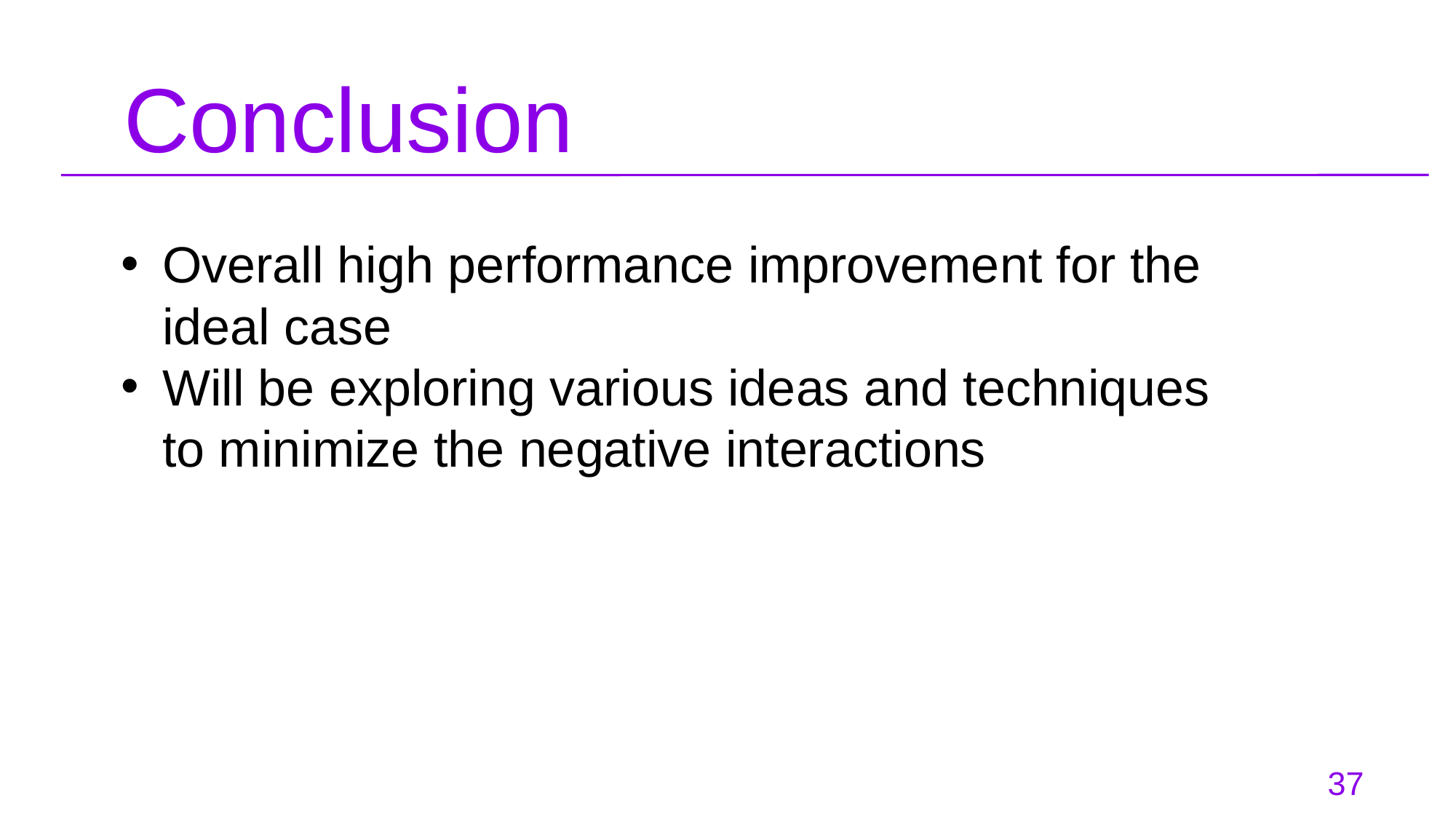

# Conclusion
Overall high performance improvement for the ideal case
Will be exploring various ideas and techniques to minimize the negative interactions
37